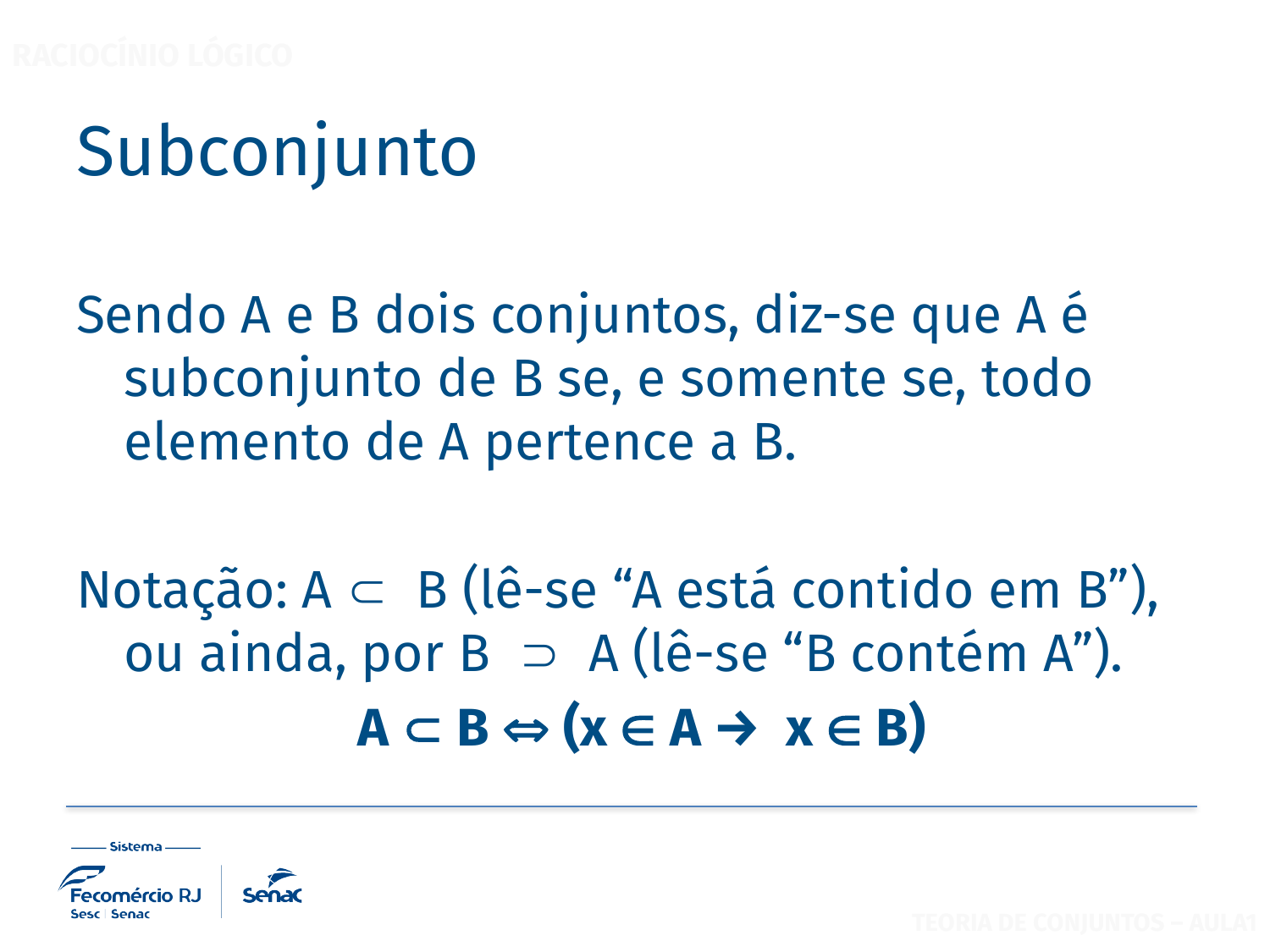

# Subconjunto
Sendo A e B dois conjuntos, diz-se que A é subconjunto de B se, e somente se, todo elemento de A pertence a B.

Notação: A ⊂  B (lê-se “A está contido em B”), ou ainda, por B  ⊃  A (lê-se “B contém A”).
 A ⊂ B ⇔ (x ∈ A →  x ∈ B)